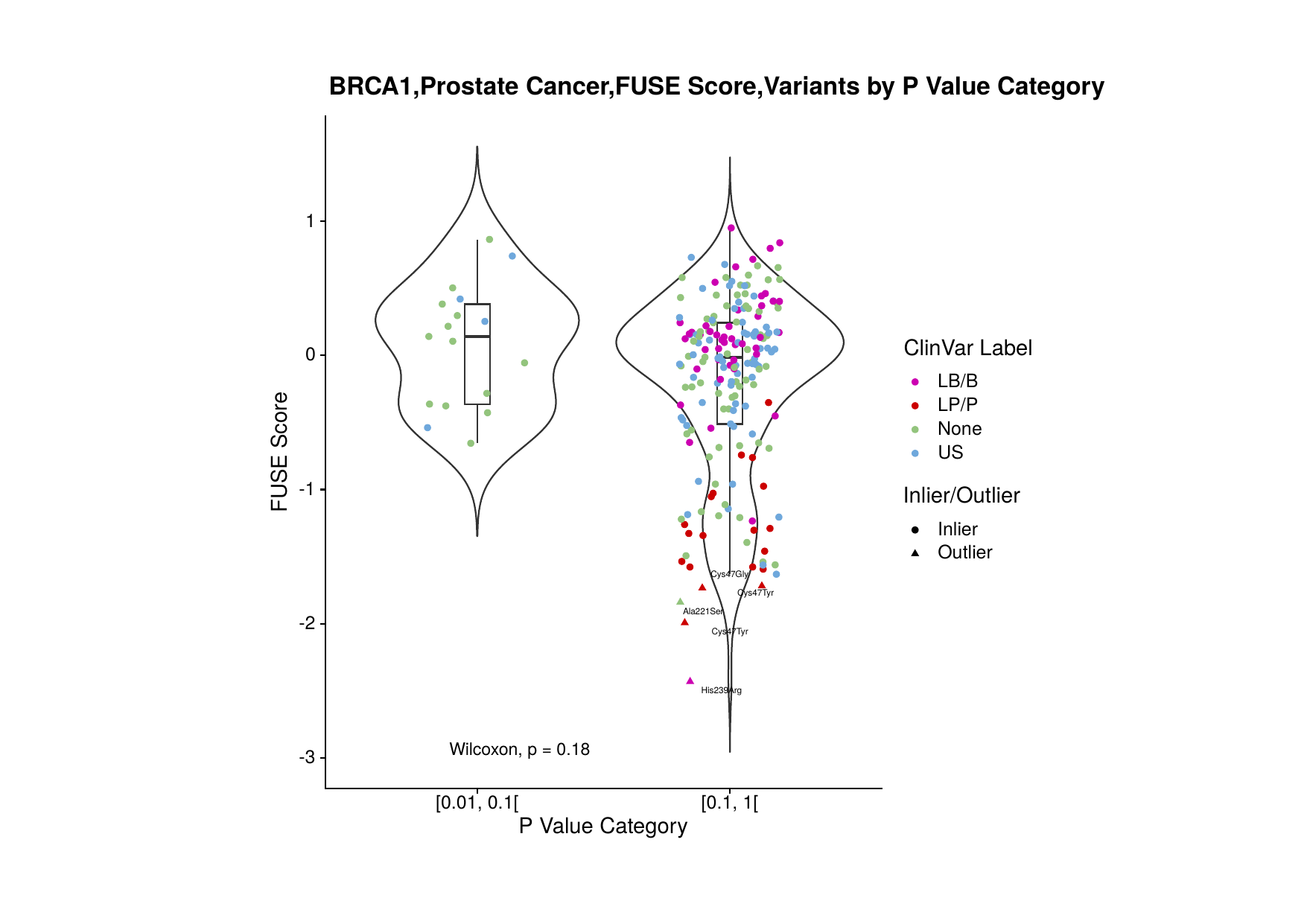

BRCA1,Prostate Cancer,FUSE Score,Variants by P Value Category

1

ClinVar Label

0

LB/B

LP/P

None

FUSE Score

US

-1
Inlier/Outlier

Inlier

Outlier

Cys47Gly

Cys47Tyr

Ala221Ser
-2

Cys47Tyr

His239Arg
Wilcoxon, p = 0.18
-3

[0.01, 0.1[
[0.1, 1[
P Value Category